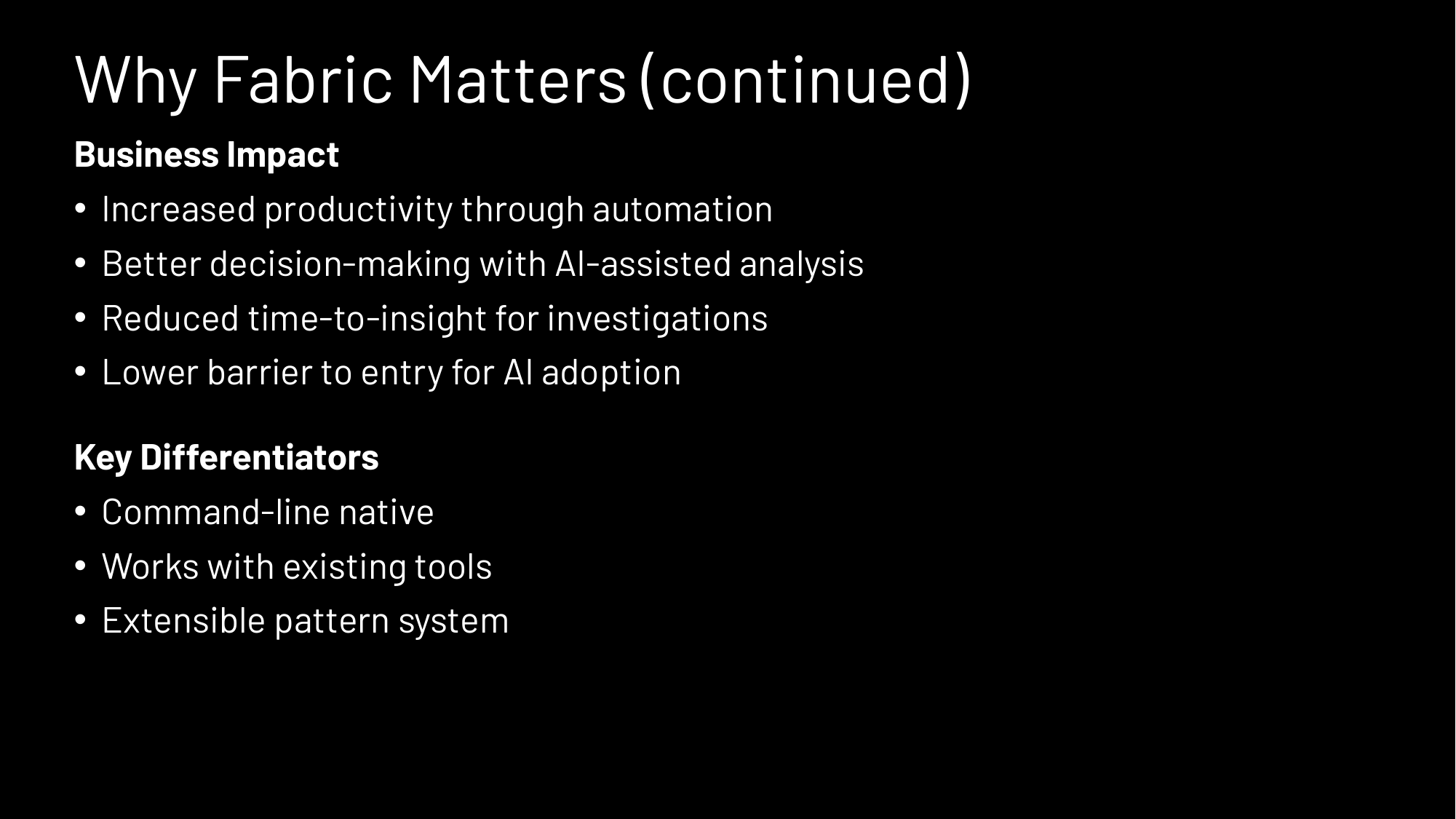

# Why Fabric Matters (continued)
Business Impact
Increased productivity through automation
Better decision-making with AI-assisted analysis
Reduced time-to-insight for investigations
Lower barrier to entry for AI adoption
Key Differentiators
Command-line native
Works with existing tools
Extensible pattern system